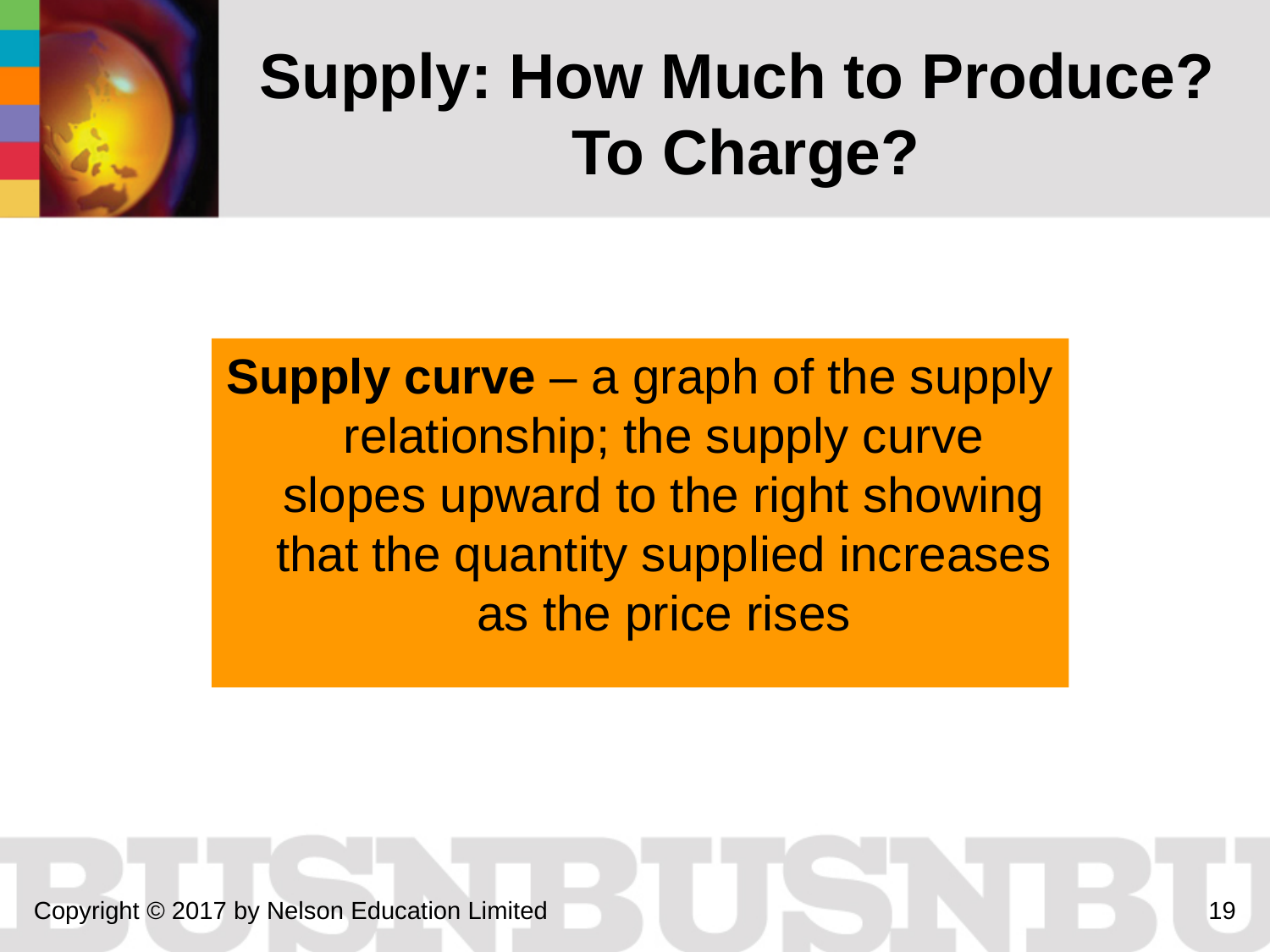

# Supply: How Much to Produce?  To Charge?
Supply curve – a graph of the supply relationship; the supply curve slopes upward to the right showing that the quantity supplied increases as the price rises
Copyright © 2017 by Nelson Education Limited
19